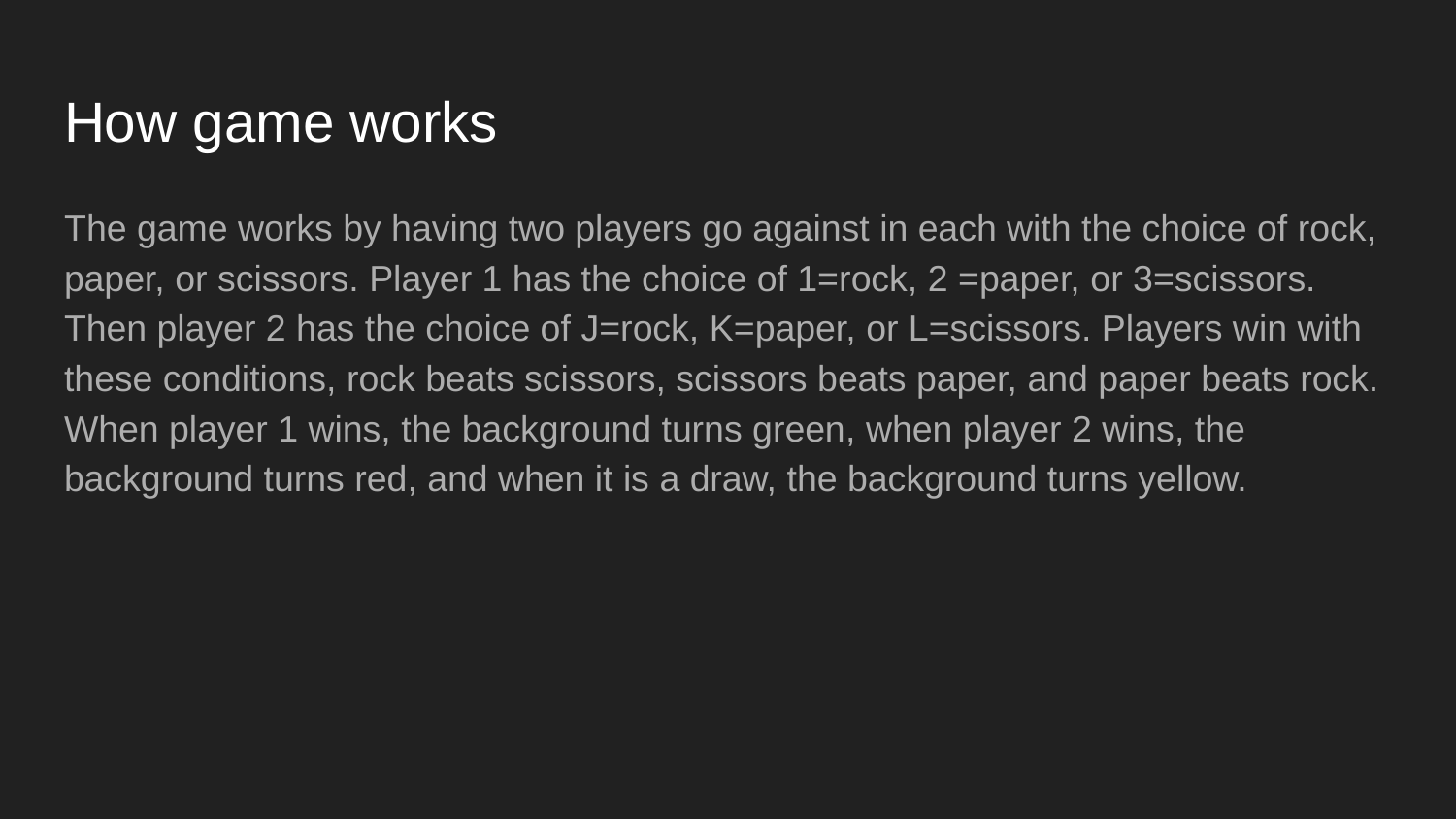

# How game works
The game works by having two players go against in each with the choice of rock, paper, or scissors. Player 1 has the choice of 1=rock, 2 =paper, or 3=scissors. Then player 2 has the choice of J=rock, K=paper, or L=scissors. Players win with these conditions, rock beats scissors, scissors beats paper, and paper beats rock. When player 1 wins, the background turns green, when player 2 wins, the background turns red, and when it is a draw, the background turns yellow.